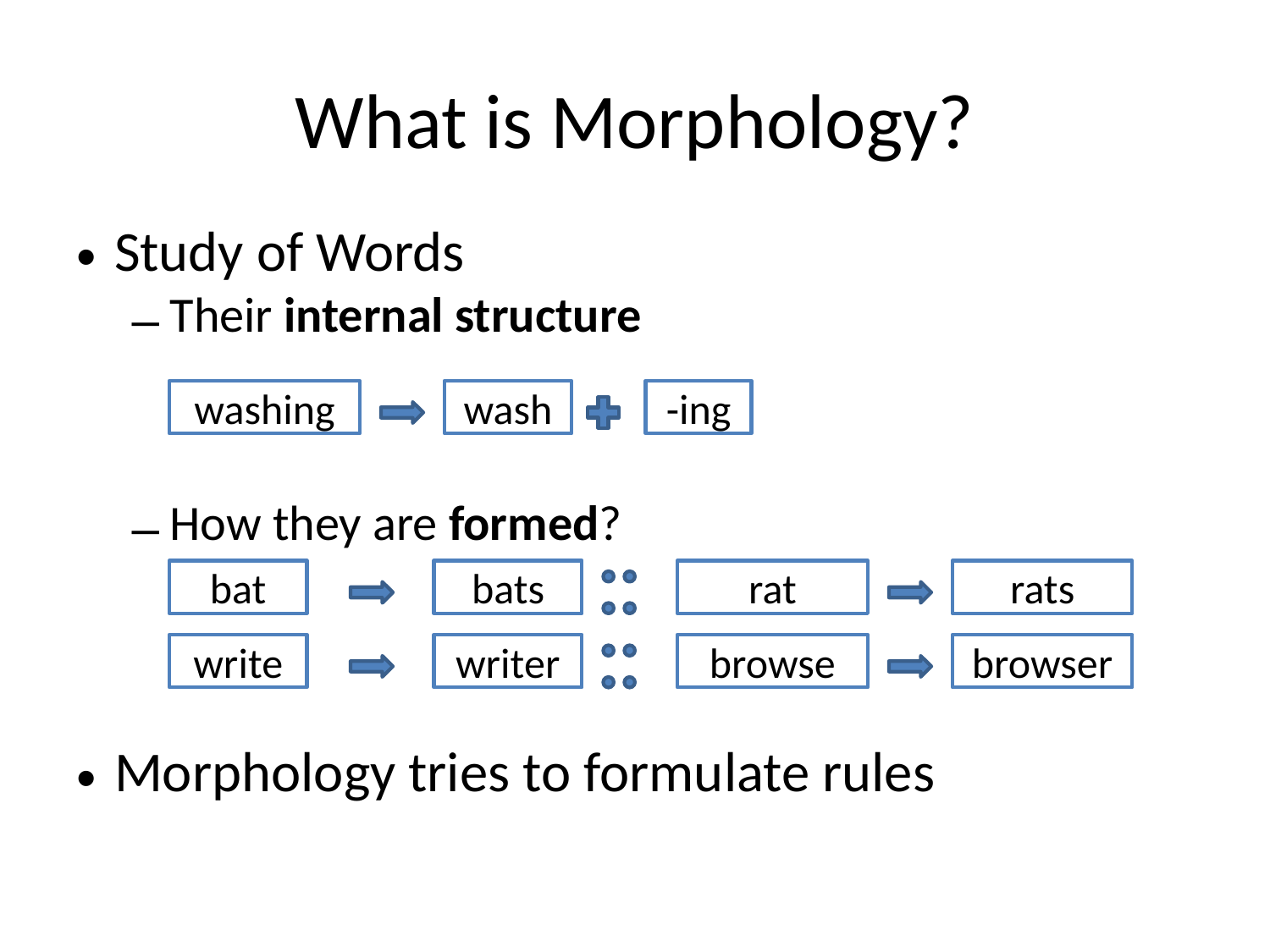

# What is Morphology?
Study of Words
Their internal structure

How they are formed?

Morphology tries to formulate rules

washing
wash
-ing

bat
bats
rat
rats

write
writer
browse
browser